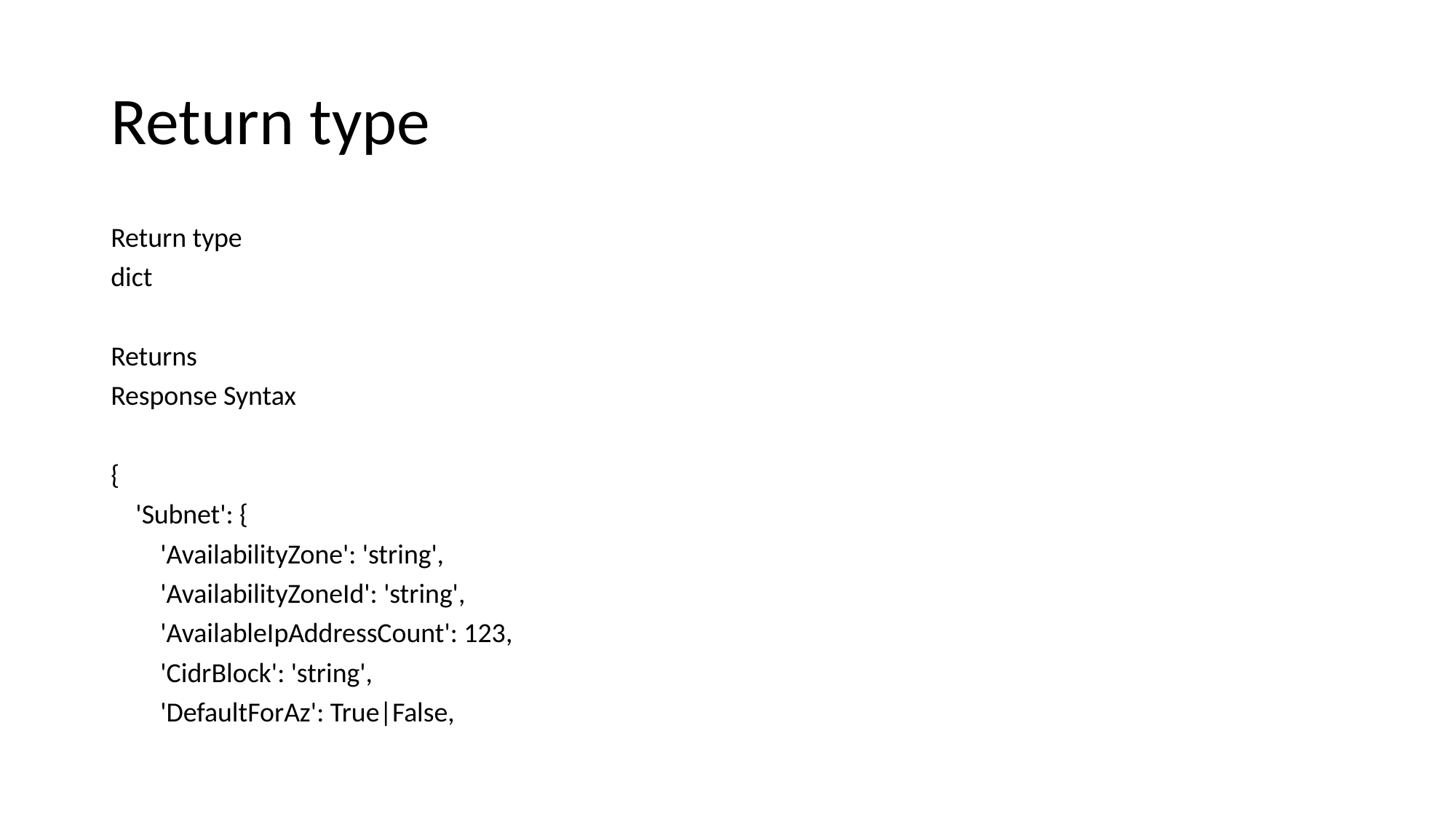

# Return type
Return type
dict

Returns
Response Syntax

{
    'Subnet': {
        'AvailabilityZone': 'string',
        'AvailabilityZoneId': 'string',
        'AvailableIpAddressCount': 123,
        'CidrBlock': 'string',
        'DefaultForAz': True|False,